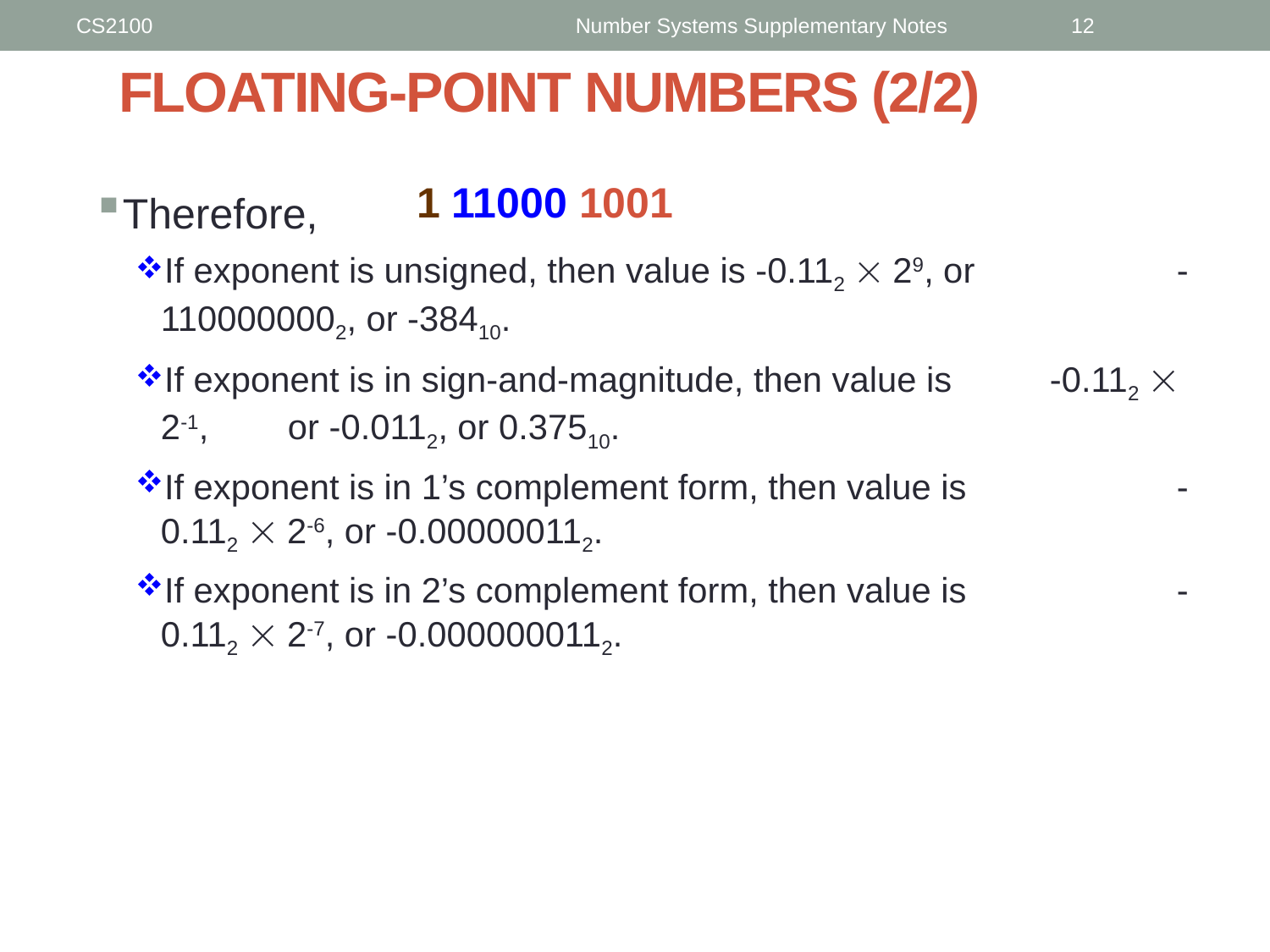

CS2100
Number Systems Supplementary Notes
12
# FLOATING-POINT NUMBERS (2/2)
1 11000 1001
Therefore,
If exponent is unsigned, then value is -0.112 × 29, or 		-1100000002, or -38410.
If exponent is in sign-and-magnitude, then value is 	-0.112 × 2-1, 	or -0.0112, or 0.37510.
If exponent is in 1’s complement form, then value is 		-0.112 × 2-6, or -0.000000112.
If exponent is in 2’s complement form, then value is 		-0.112 × 2-7, or -0.0000000112.